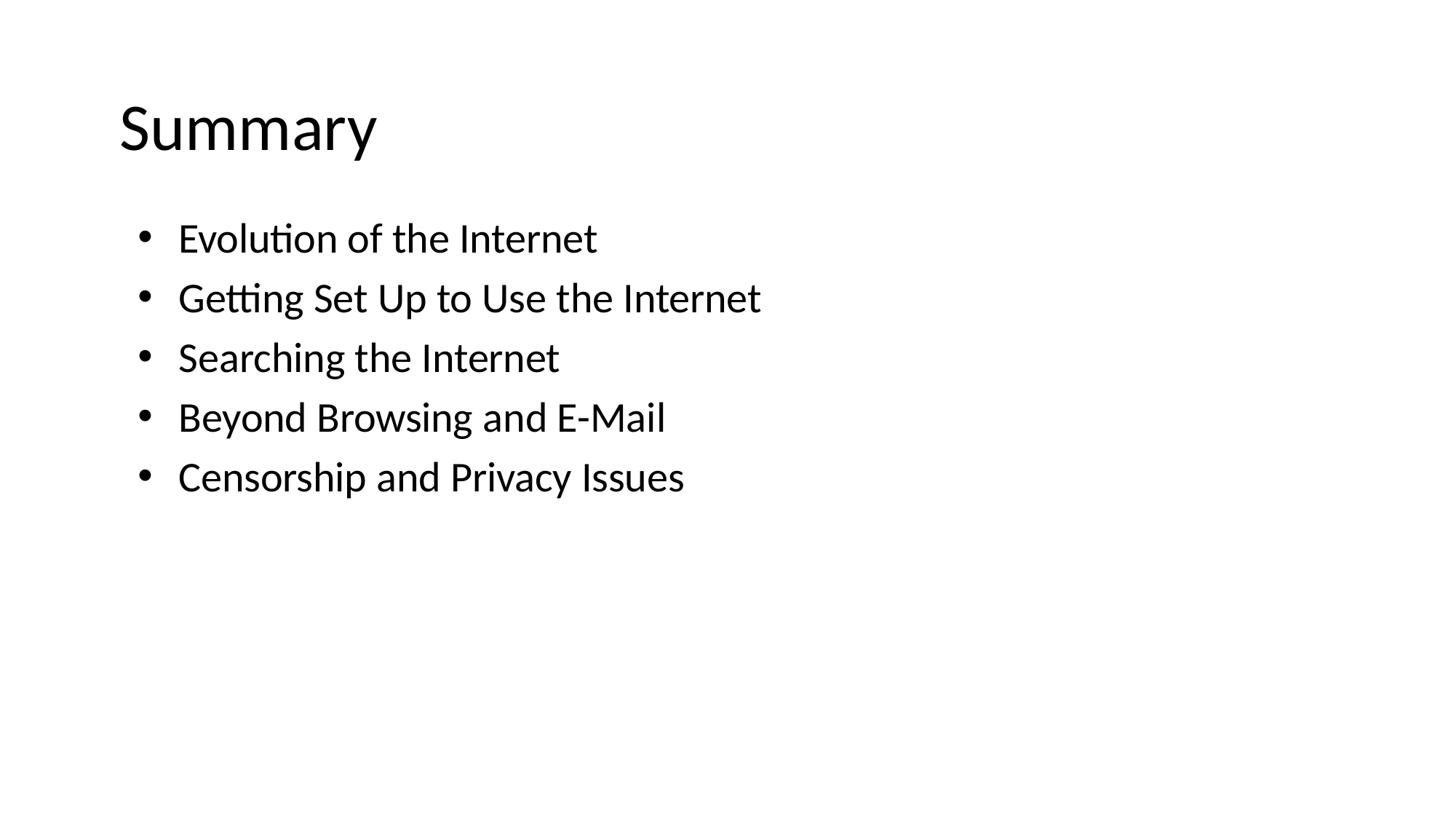

# Summary
Evolution of the Internet
Getting Set Up to Use the Internet
Searching the Internet
Beyond Browsing and E-Mail
Censorship and Privacy Issues
61